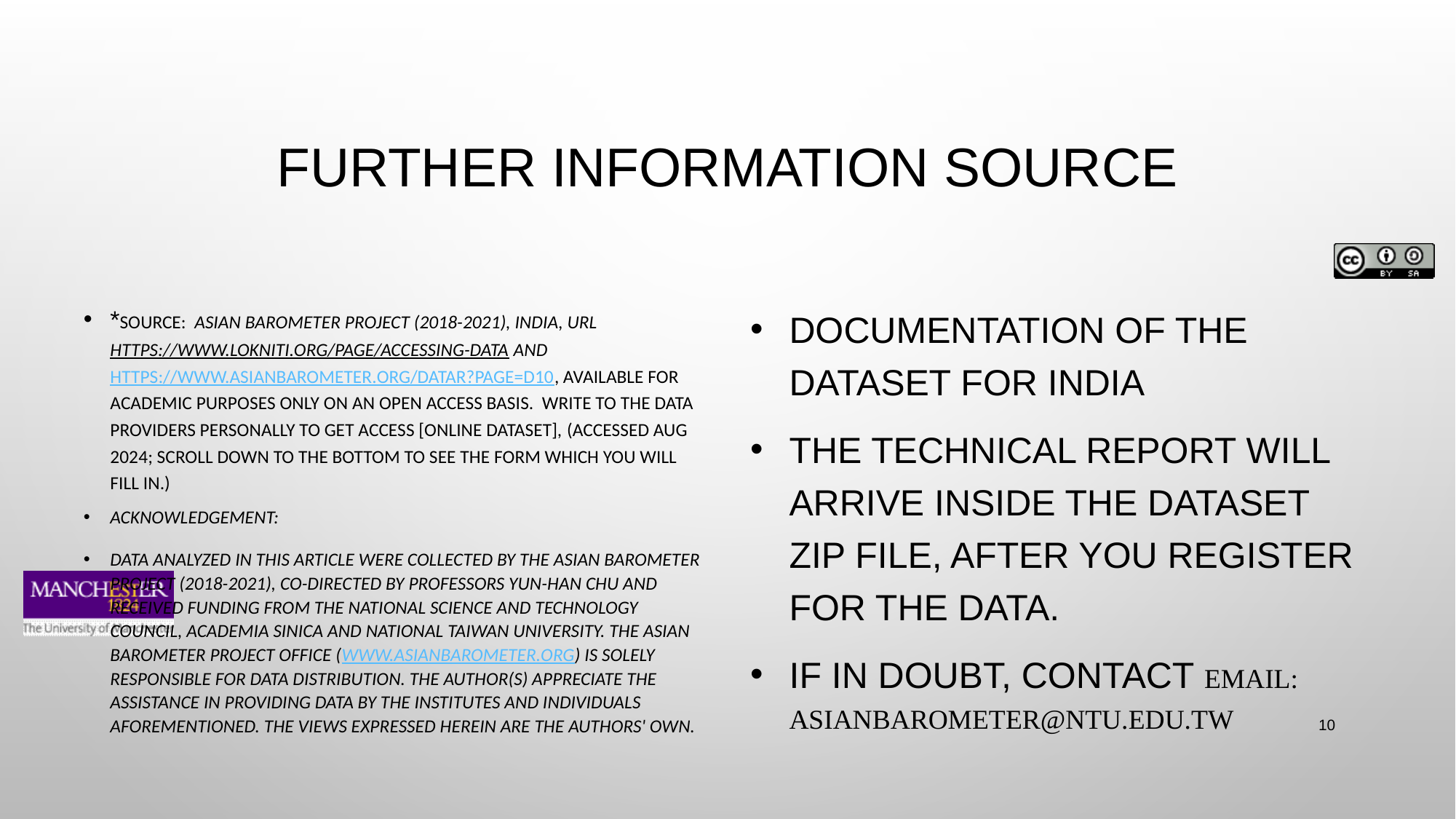

# Further information source
*Source:  Asian Barometer Project (2018-2021), India, URL https://www.lokniti.org/page/accessing-data and  https://www.asianbarometer.org/datar?page=d10, available for academic purposes only on an open access basis.  Write to the data providers personally to get access [online dataset], (accessed Aug 2024; scroll down to the bottom to see the form which you will fill in.)
acknowledgement:
Data analyzed in this article were collected by the Asian Barometer Project (2018-2021), co-directed by Professors Yun-han Chu and received funding from the National Science and Technology Council, Academia Sinica and National Taiwan University. The Asian Barometer Project Office (www.asianbarometer.org) is solely responsible for data distribution. The author(s) appreciate the assistance in providing data by the institutes and individuals aforementioned. The views expressed herein are the authors' own.

Documentation of the dataset for India
The technical report will arrive inside the dataset zip file, after you register for the data.
If in doubt, contact Email: asianbarometer@ntu.edu.tw
10